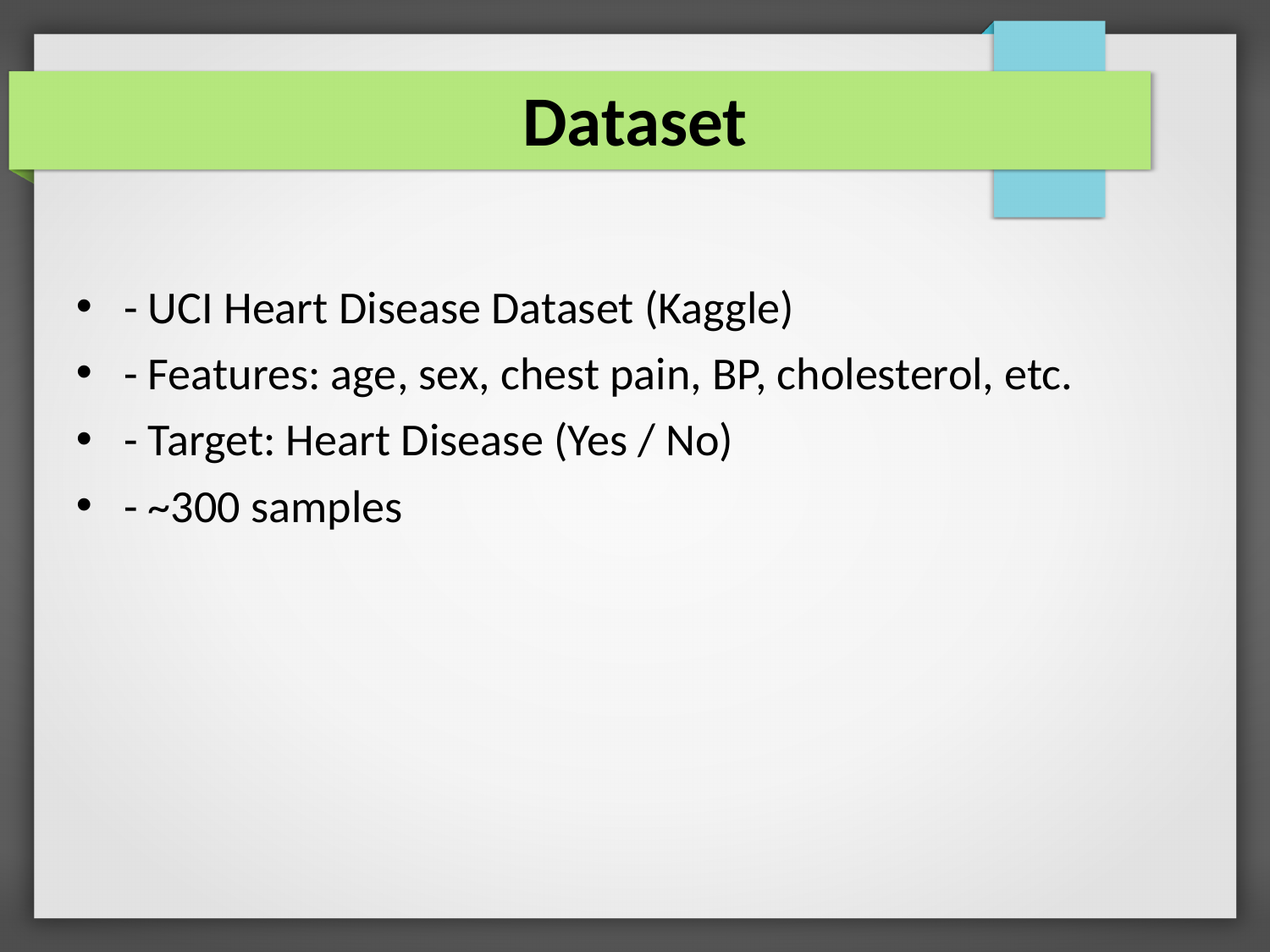

Dataset

- UCI Heart Disease Dataset (Kaggle)
- Features: age, sex, chest pain, BP, cholesterol, etc.
- Target: Heart Disease (Yes / No)
- ~300 samples